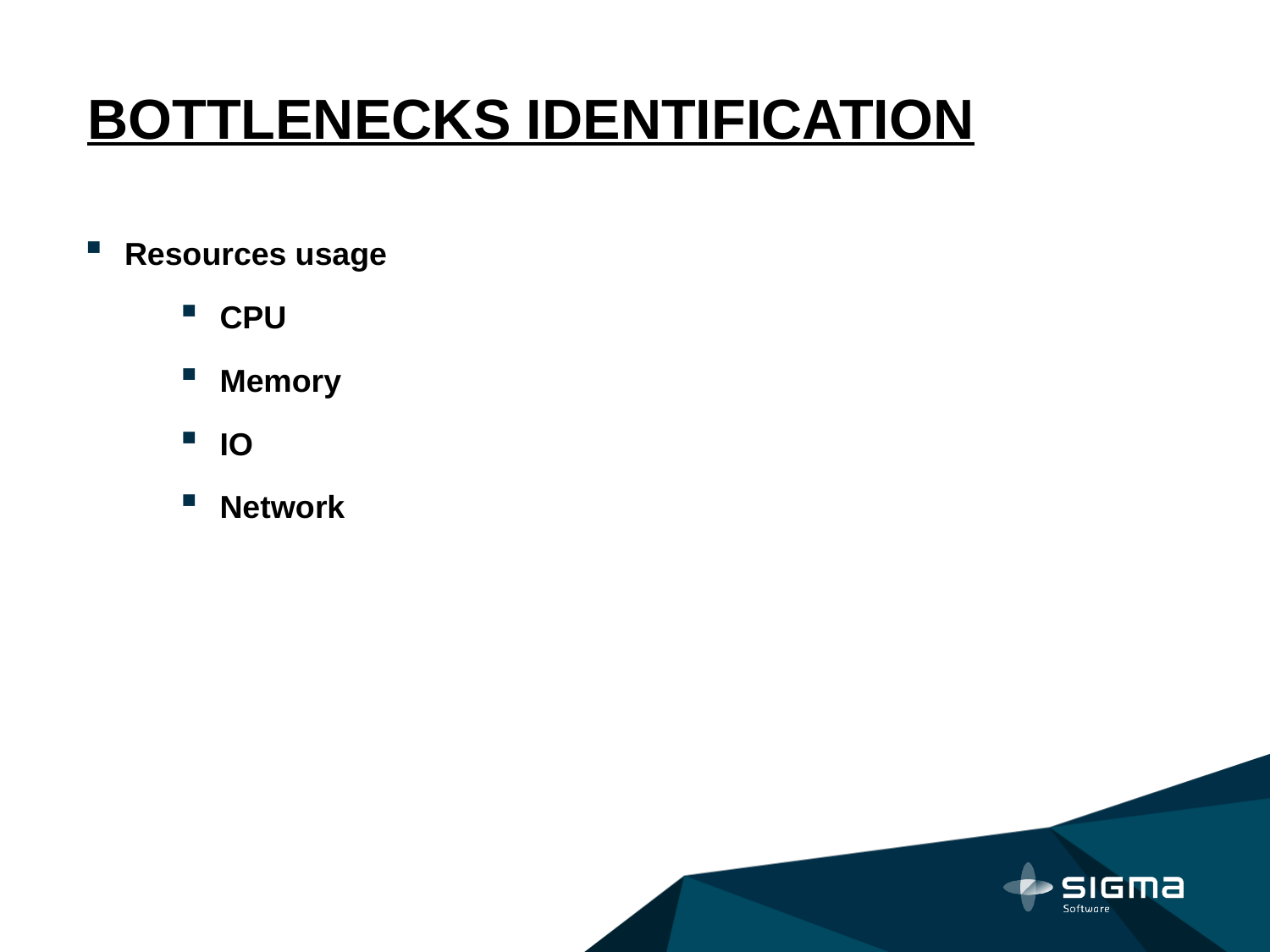

# BOTTLENECKS IDENTIFICATION
Resources usage
CPU
Memory
IO
Network